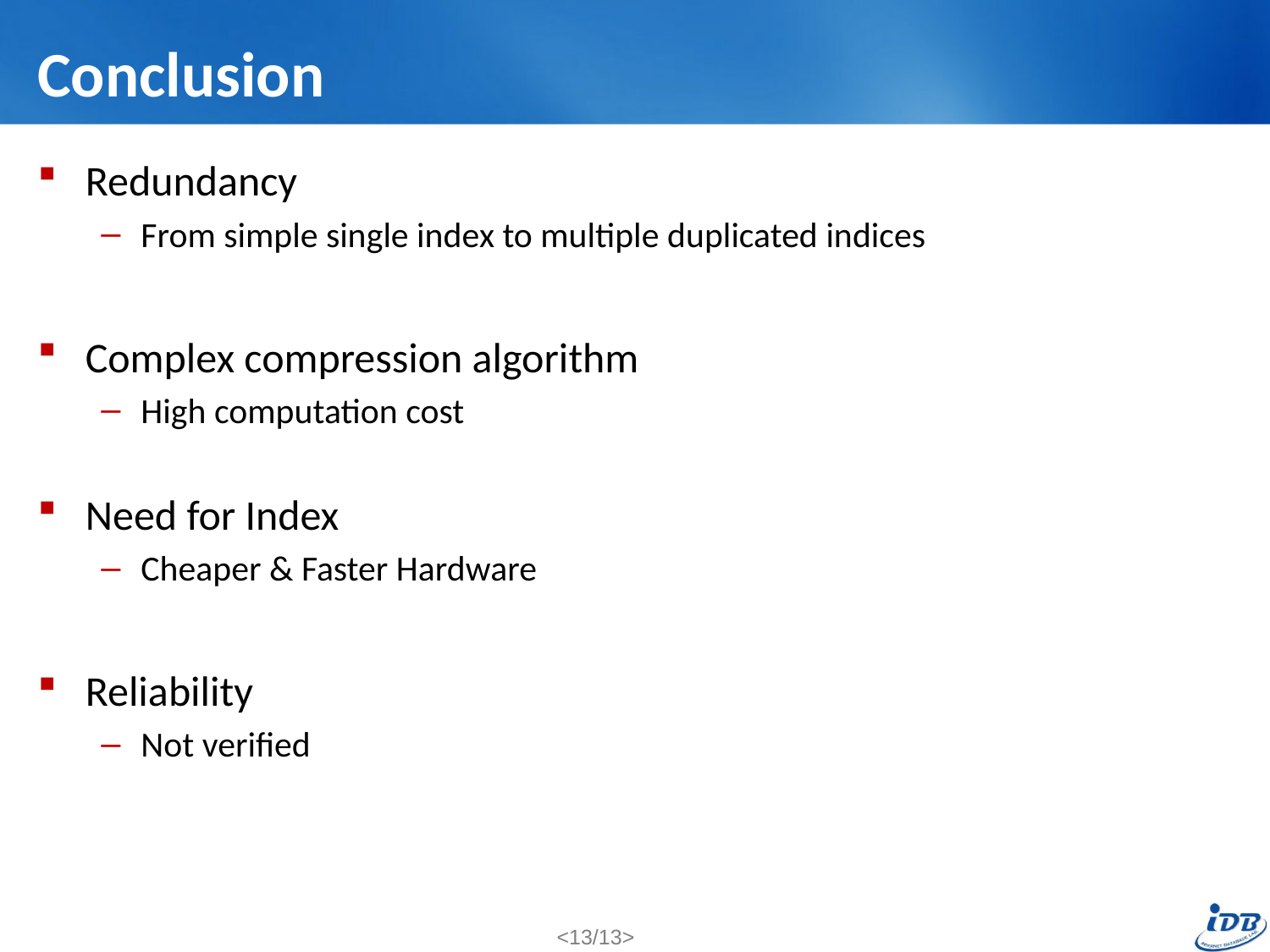

# Conclusion
Redundancy
From simple single index to multiple duplicated indices

Complex compression algorithm
High computation cost

Need for Index
Cheaper & Faster Hardware

Reliability
Not verified